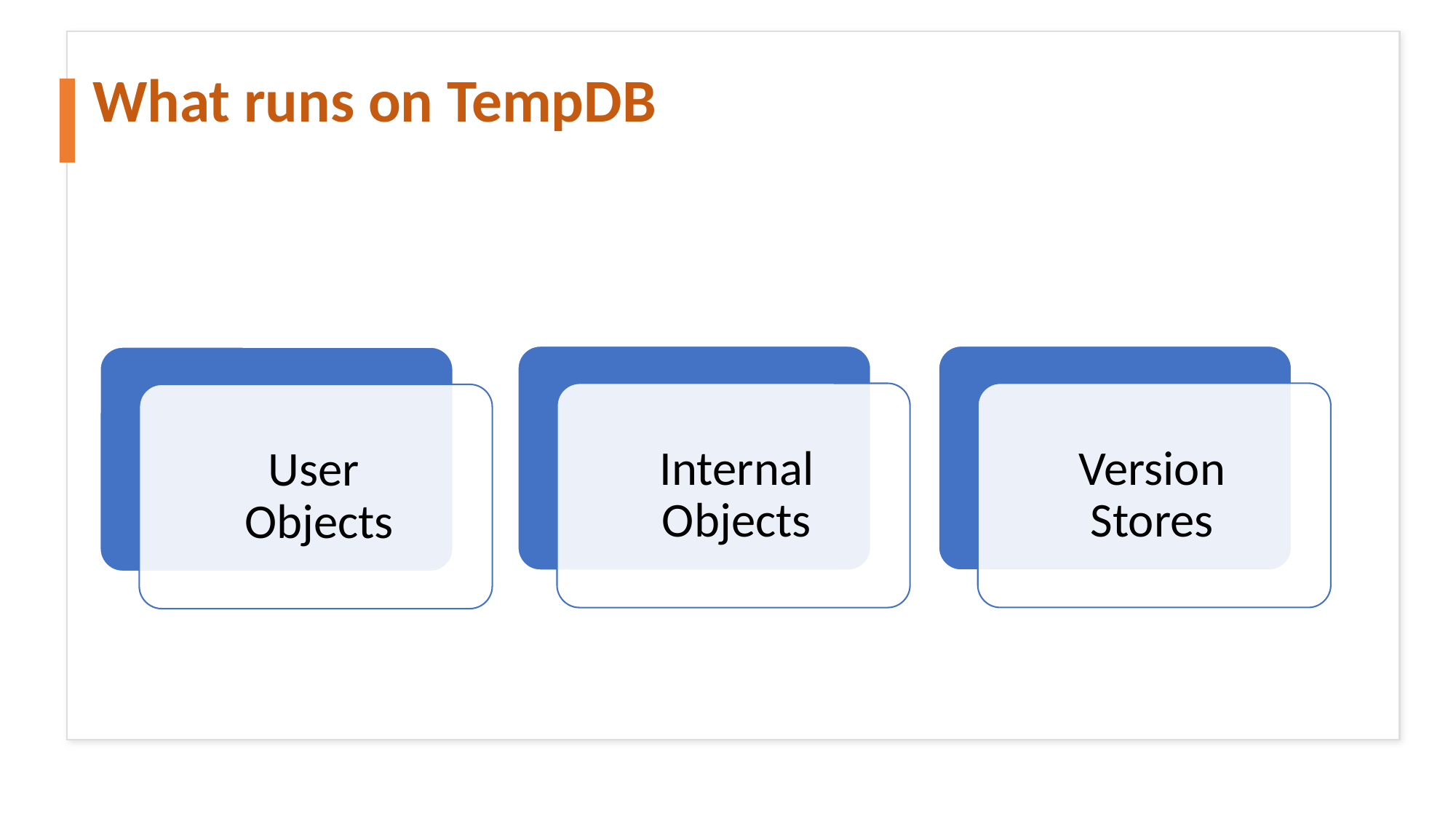

# What runs on TempDB

User
Objects
Version
Stores
Internal Objects